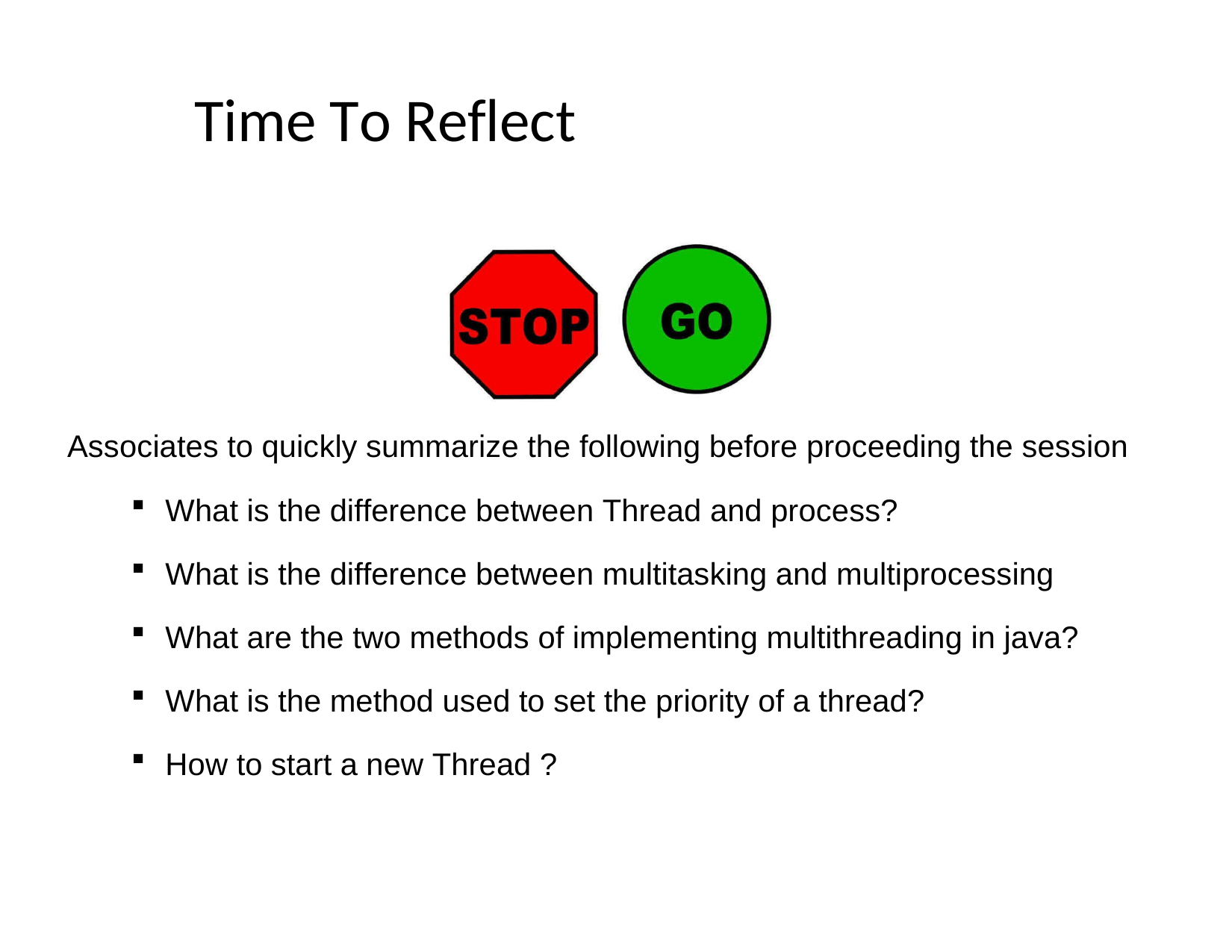

# Time To Reflect

Associates to quickly summarize the following before proceeding the session
What is the difference between Thread and process?
What is the difference between multitasking and multiprocessing
What are the two methods of implementing multithreading in java?
What is the method used to set the priority of a thread?
How to start a new Thread ?